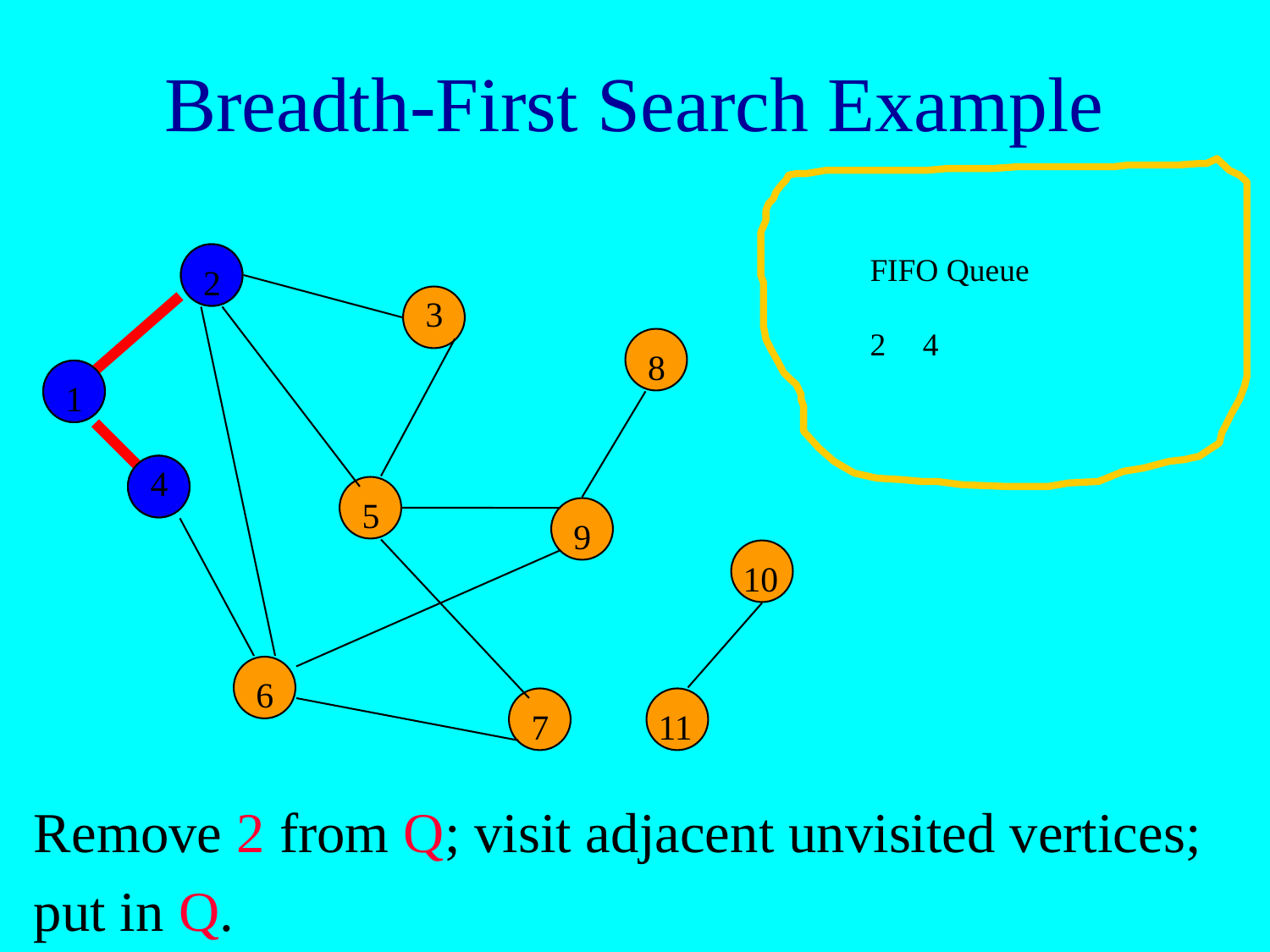

# Breadth-First Search Example

FIFO Queue

2
2

3

2
4

8

1
1

4

4

5

9

10

6

7
11
Remove 2 from Q; visit adjacent unvisited vertices;
put in Q.